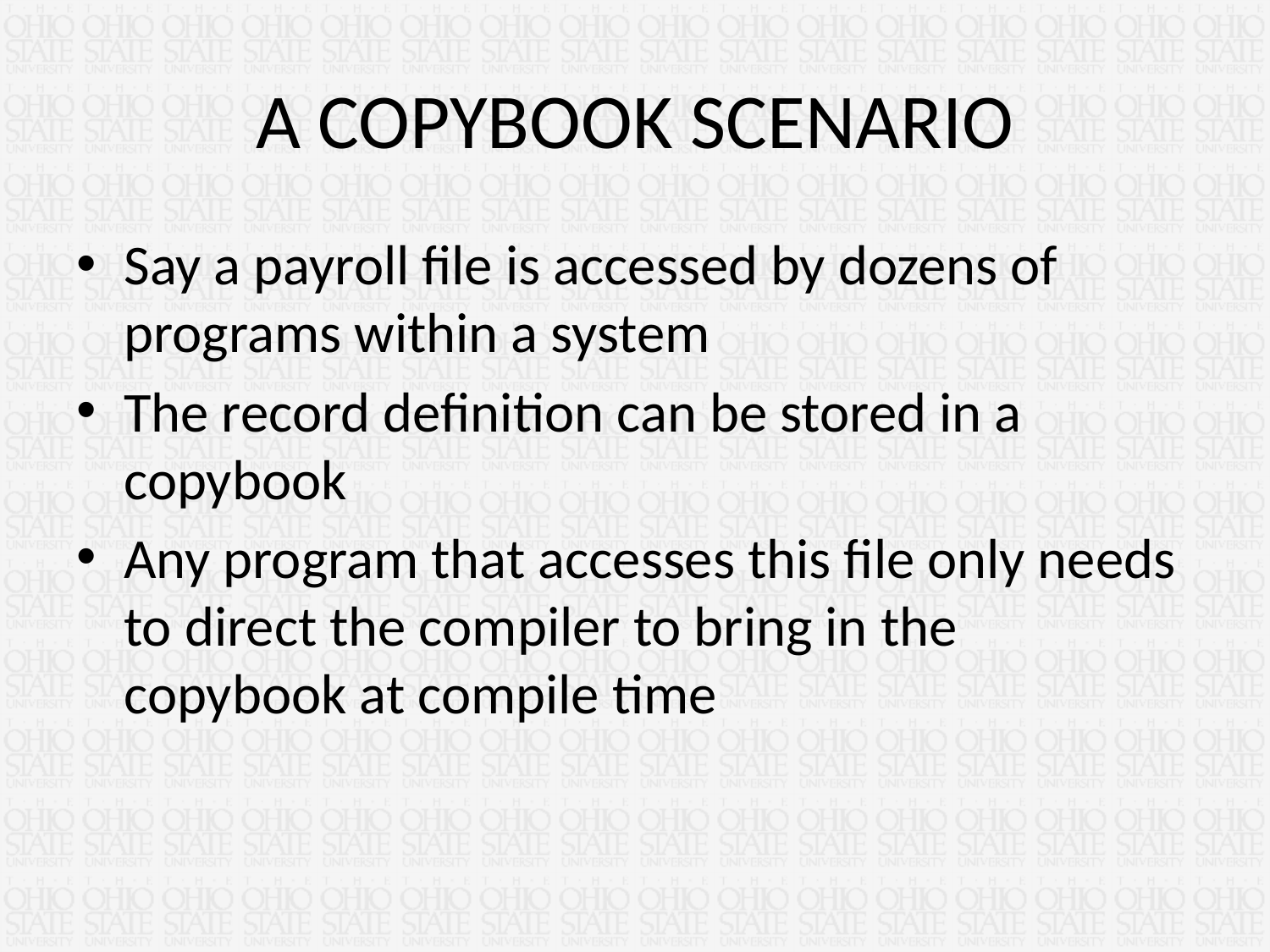

# A COPYBOOK SCENARIO
Say a payroll file is accessed by dozens of programs within a system
The record definition can be stored in a copybook
Any program that accesses this file only needs to direct the compiler to bring in the copybook at compile time